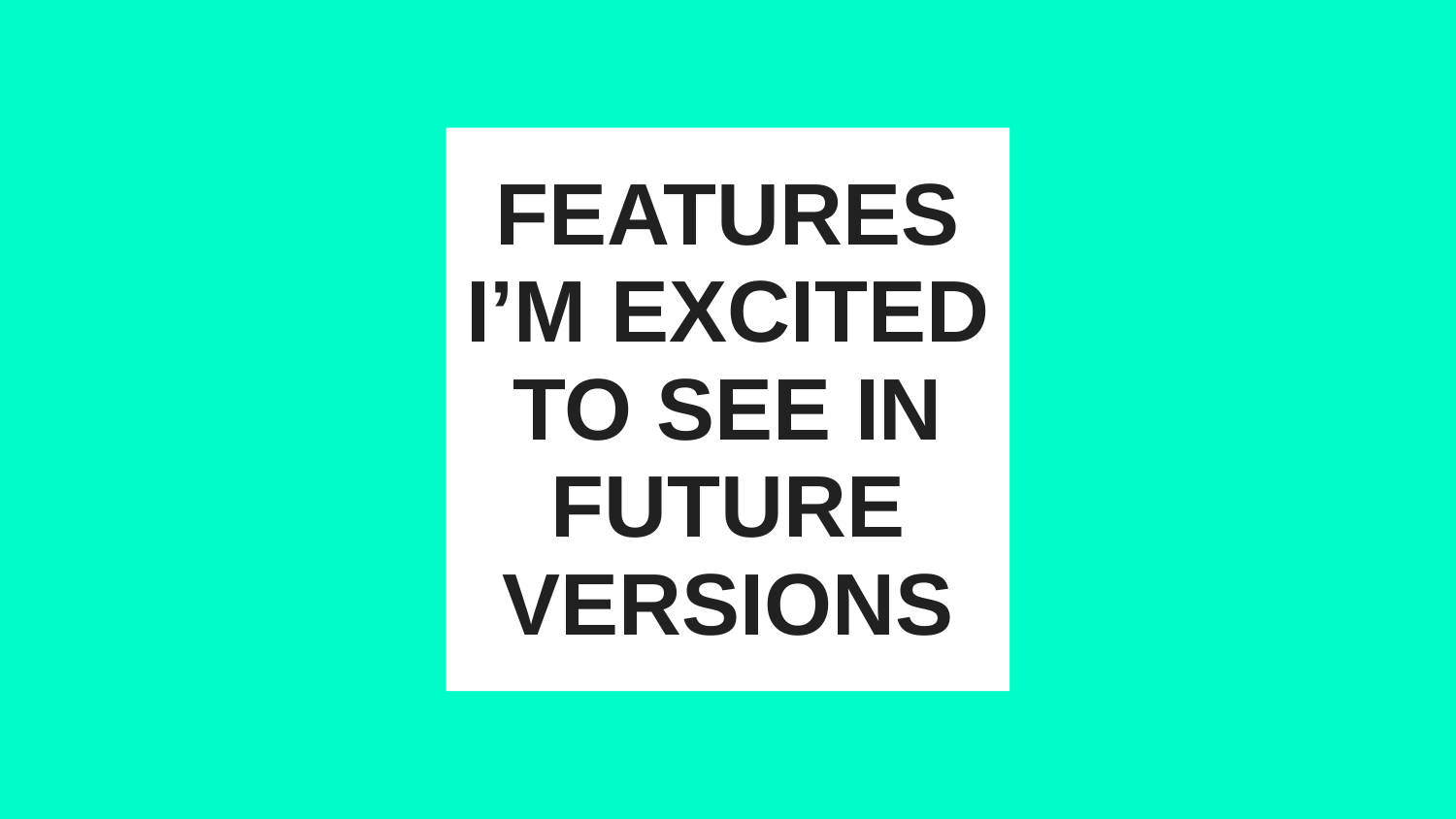

# FEATURES I’M EXCITED TO SEE IN FUTURE VERSIONS